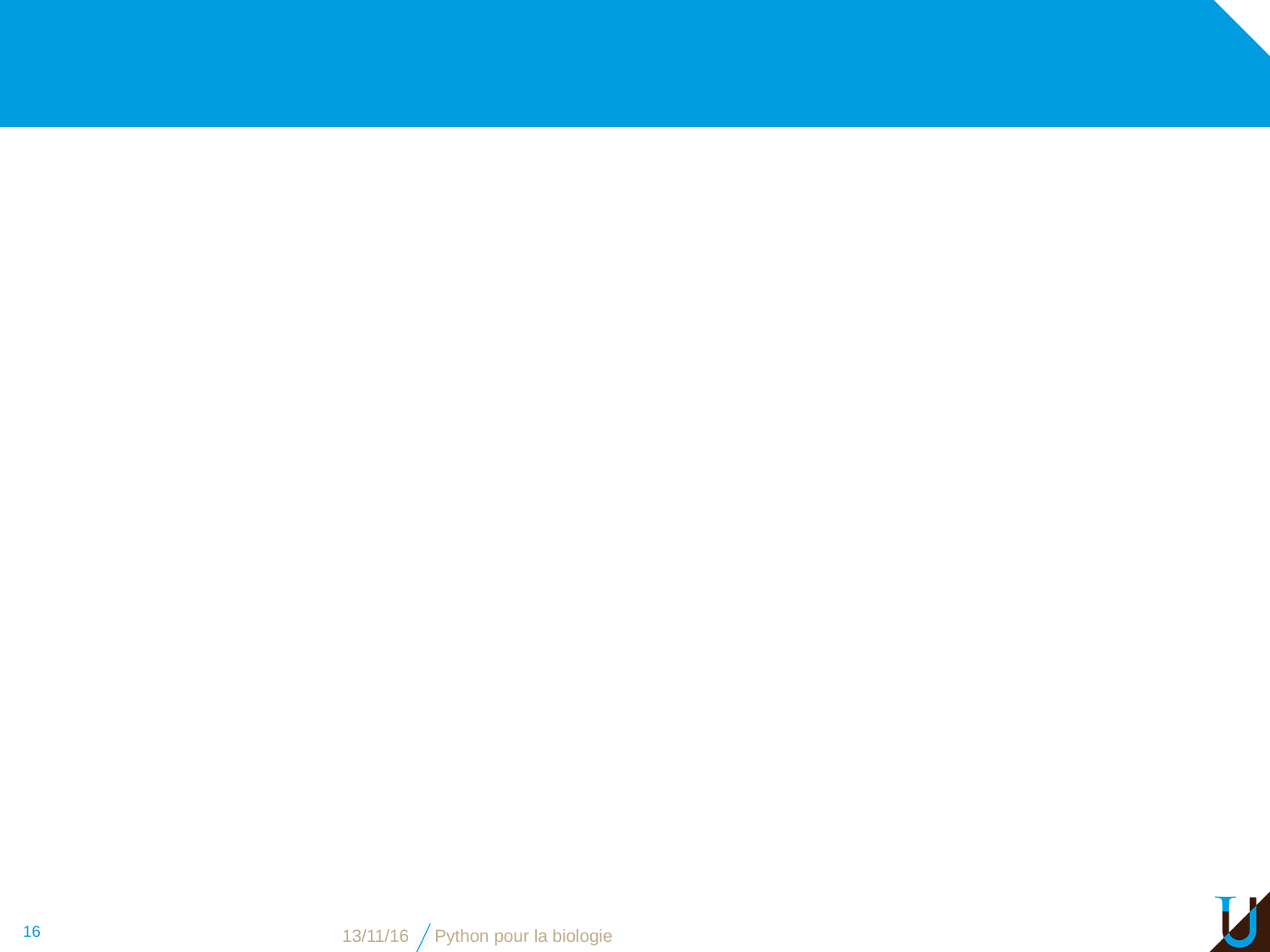

#

16
13/11/16
Python pour la biologie